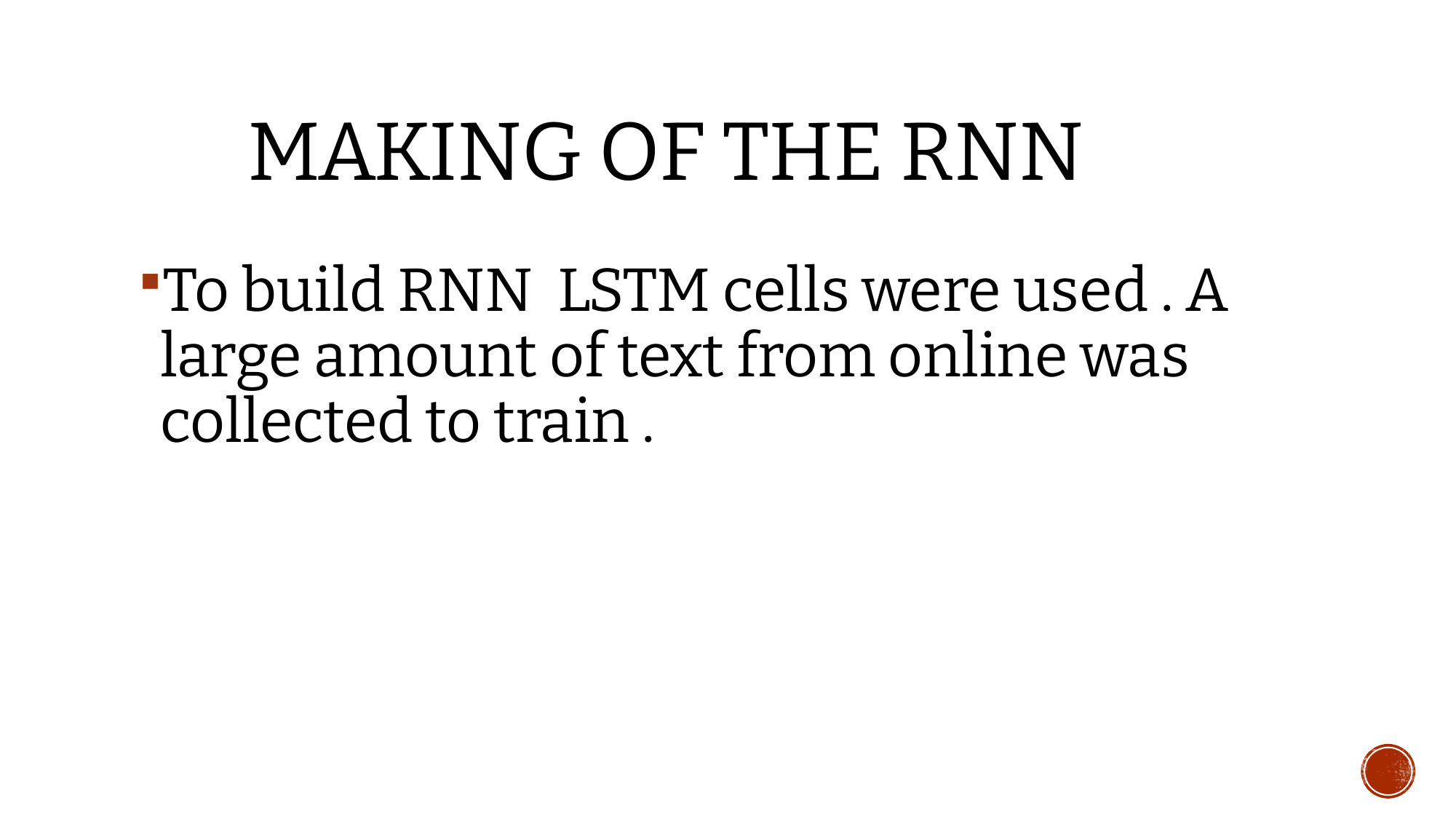

# Making of the RNN
To build RNN  LSTM cells were used . A large amount of text from online was collected to train .